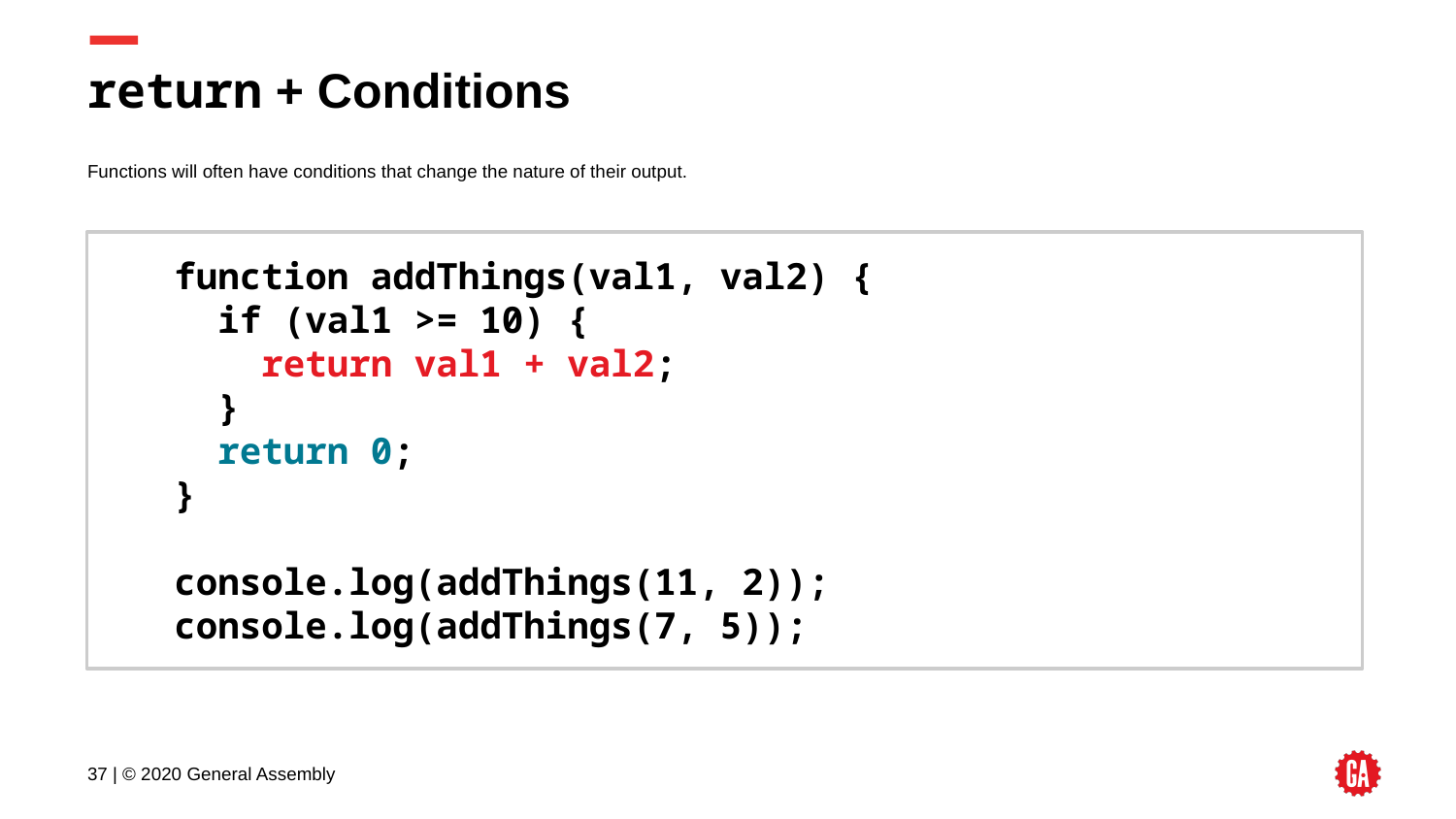

# return + Conditions
Functions will often have conditions that change the nature of their output.
function addThings(val1, val2) {
  if (val1 >= 10) {
    return val1 + val2;
  }
  return 0;
}

console.log(addThings(11, 2));
console.log(addThings(7, 5));
37 | © 2020 General Assembly